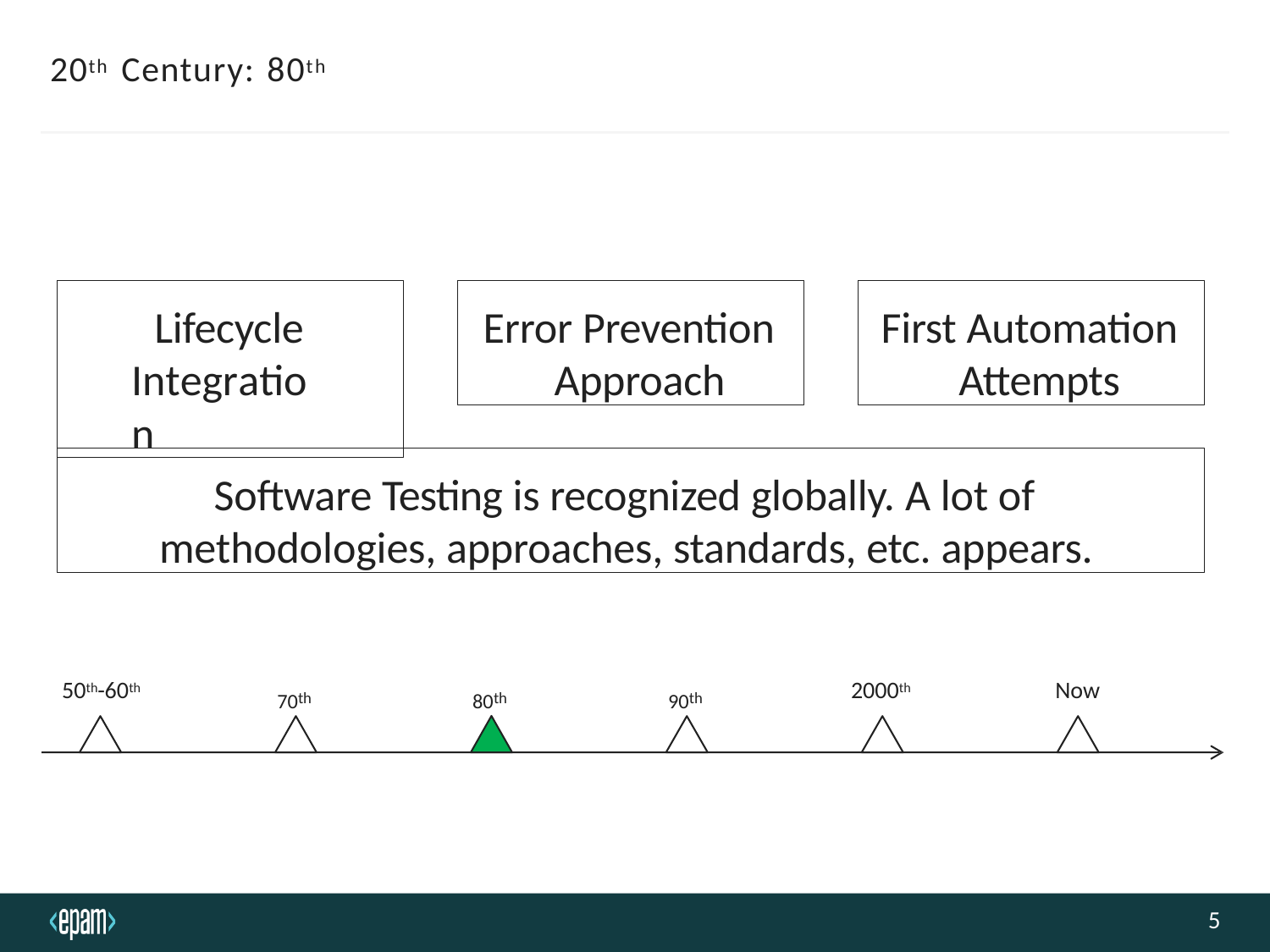

# 20th Century: 80th

Lifecycle  Integration
Error Prevention  Approach
First Automation  Attempts
Software Testing is recognized globally. A lot of  methodologies, approaches, standards, etc. appears.
70th
80th
90th
50th-60th
2000th
Now

5